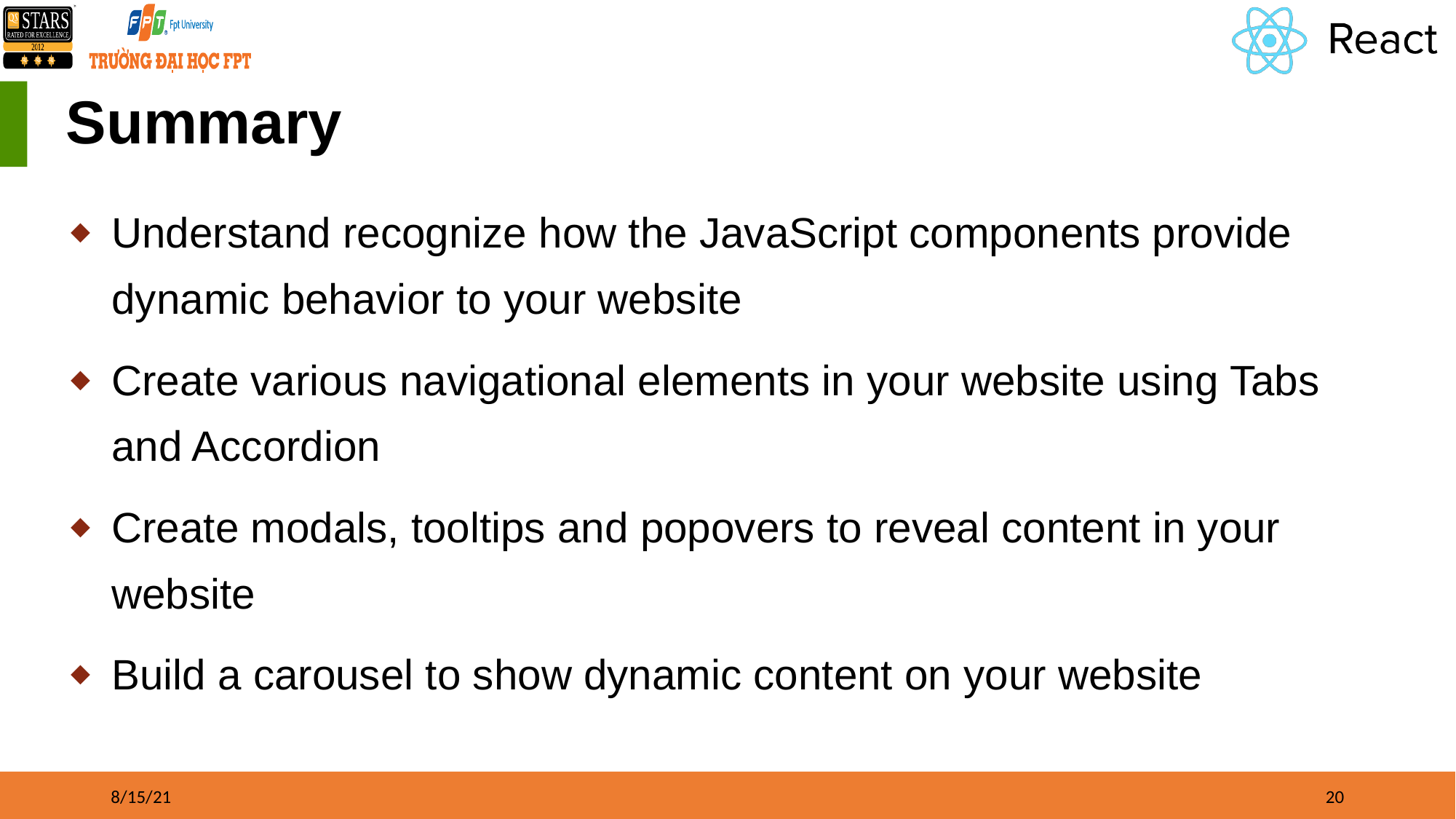

# Summary
Understand recognize how the JavaScript components provide dynamic behavior to your website
Create various navigational elements in your website using Tabs and Accordion
Create modals, tooltips and popovers to reveal content in your website
Build a carousel to show dynamic content on your website
8/15/21
20